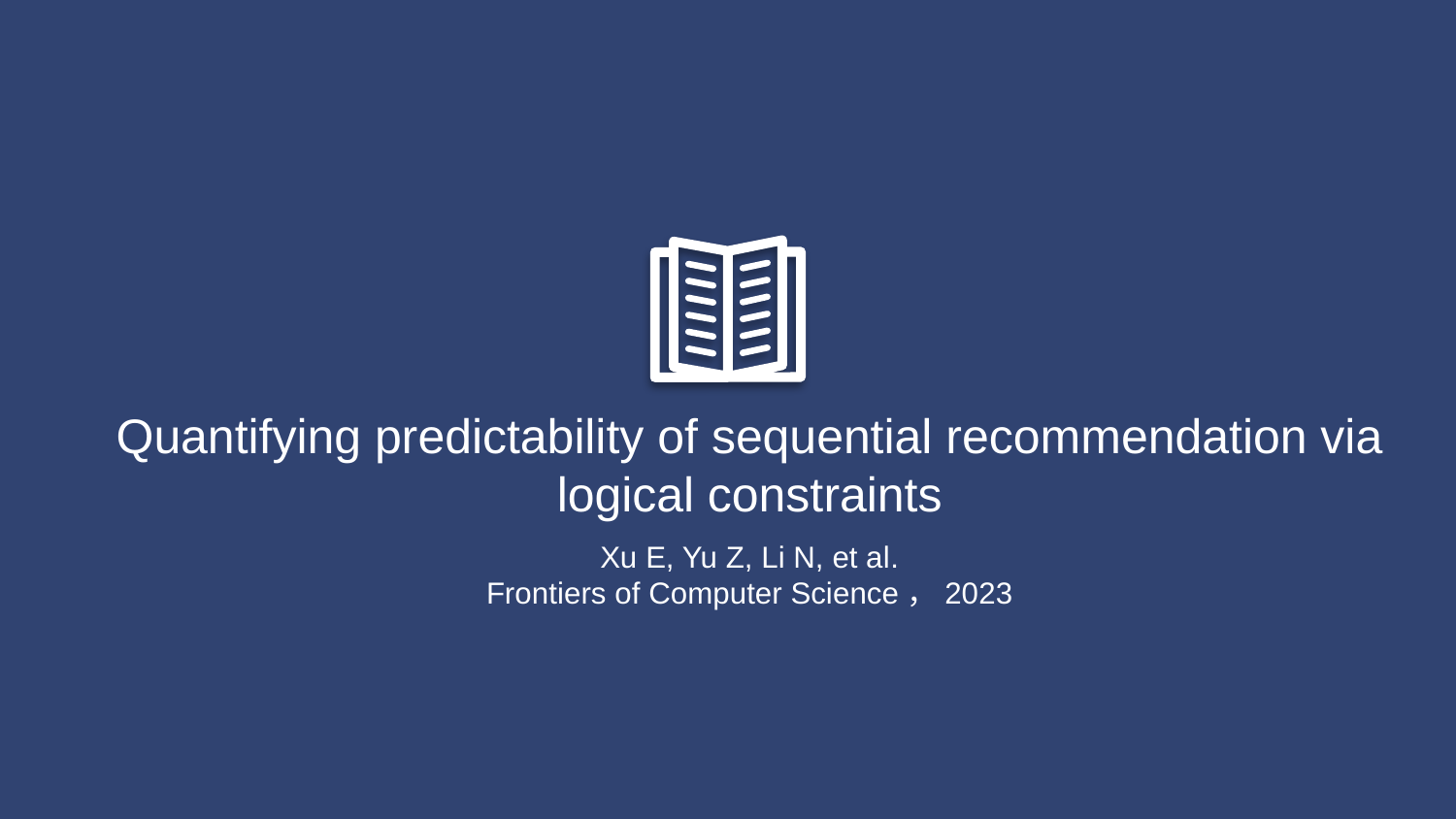

Quantifying predictability of sequential recommendation via logical constraints
Xu E, Yu Z, Li N, et al.
Frontiers of Computer Science，2023